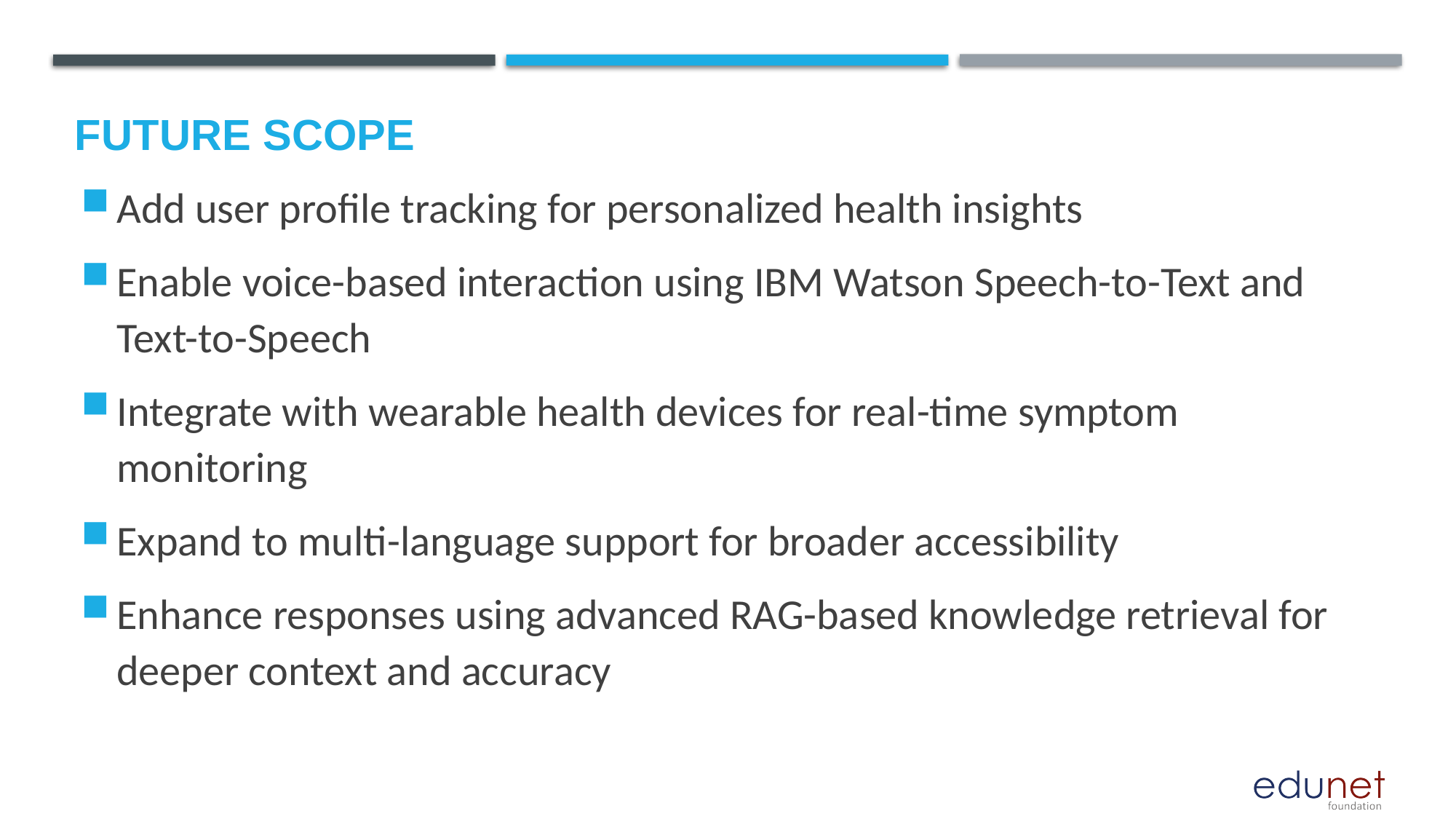

Future scope
Add user profile tracking for personalized health insights
Enable voice-based interaction using IBM Watson Speech-to-Text and Text-to-Speech
Integrate with wearable health devices for real-time symptom monitoring
Expand to multi-language support for broader accessibility
Enhance responses using advanced RAG-based knowledge retrieval for deeper context and accuracy